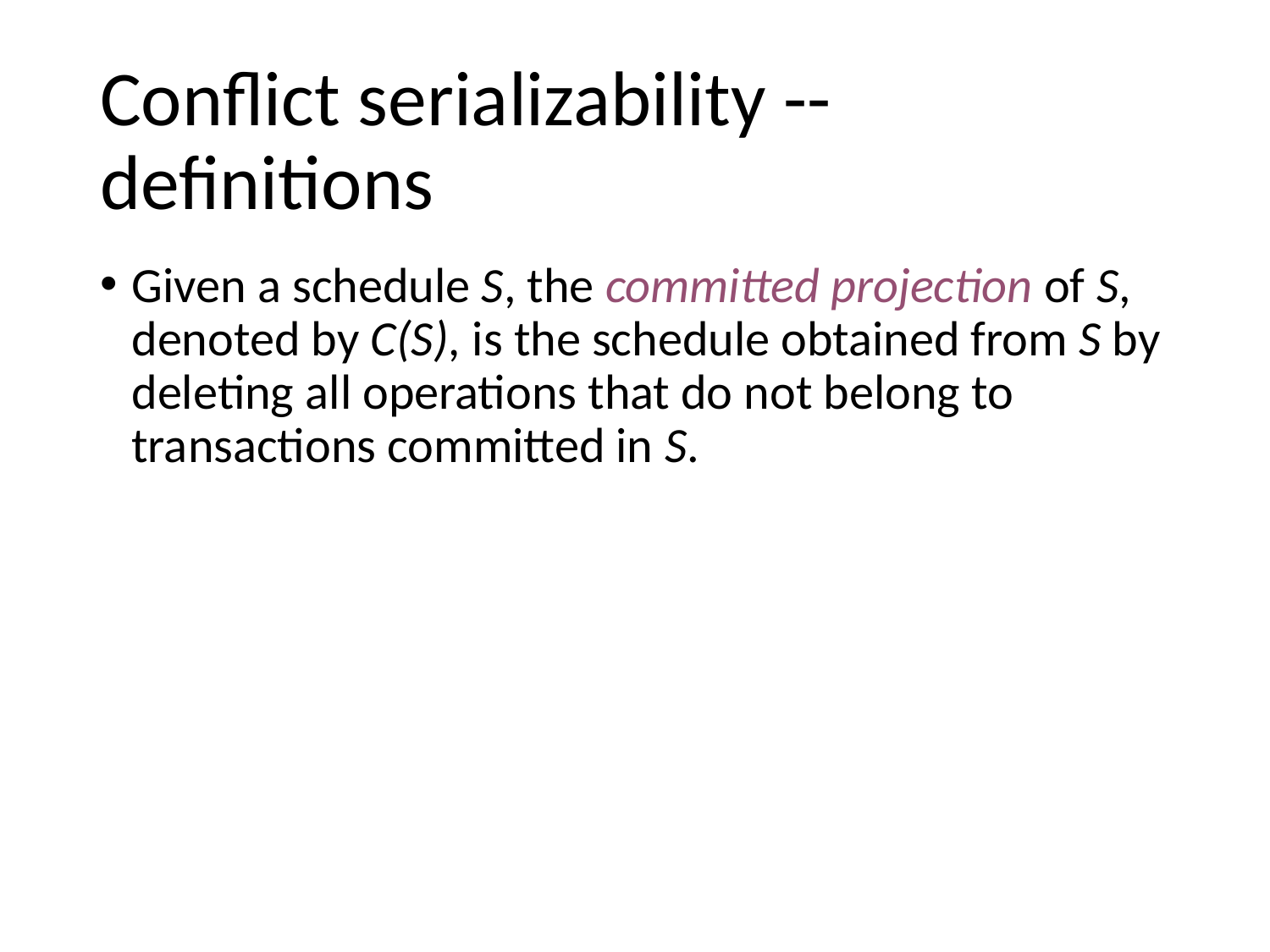

# Conflict serializability -- definitions
Given a schedule S, the committed projection of S, denoted by C(S), is the schedule obtained from S by deleting all operations that do not belong to transactions committed in S.